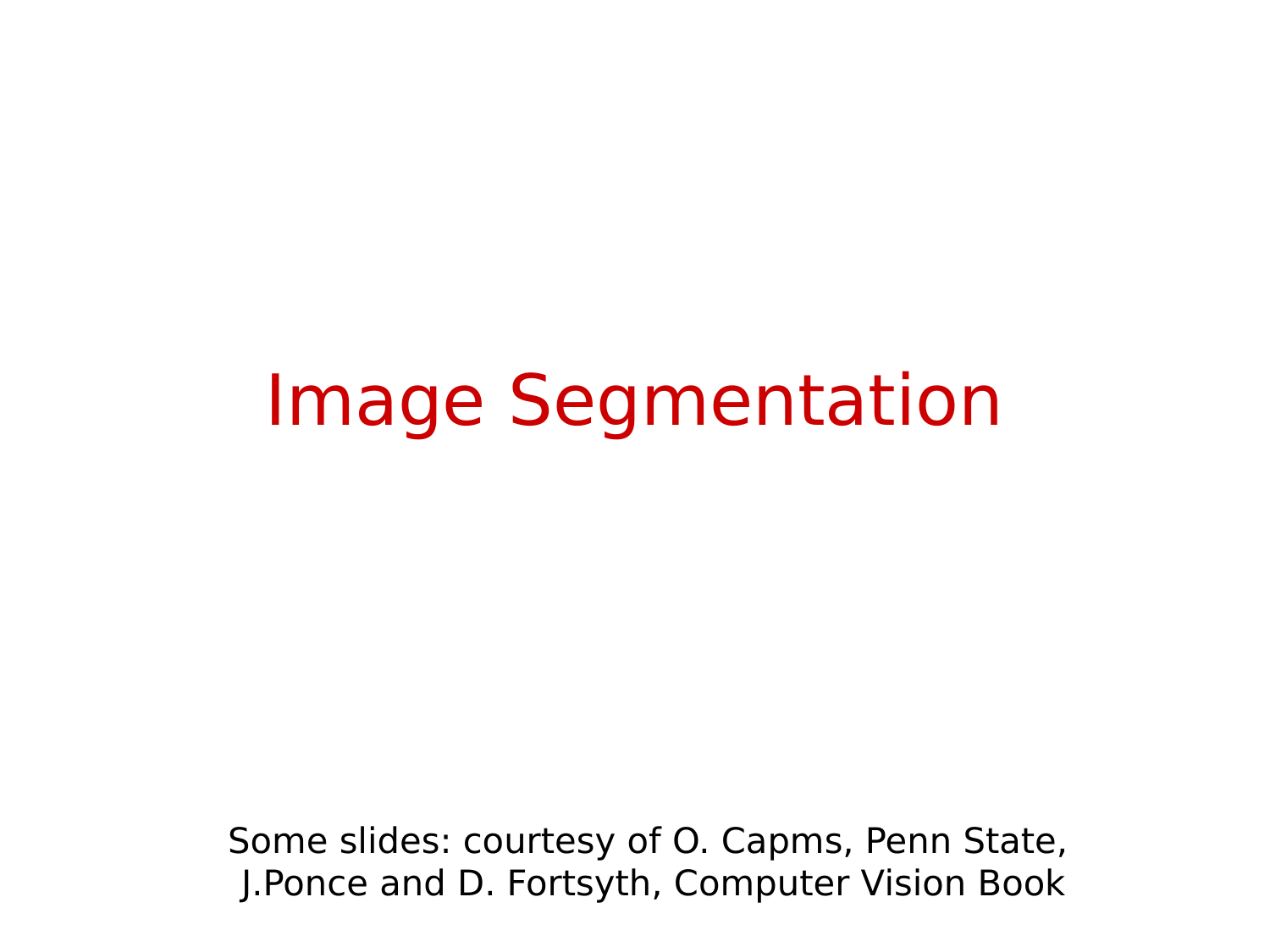

# Image Segmentation
Some slides: courtesy of O. Capms, Penn State,
J.Ponce and D. Fortsyth, Computer Vision Book